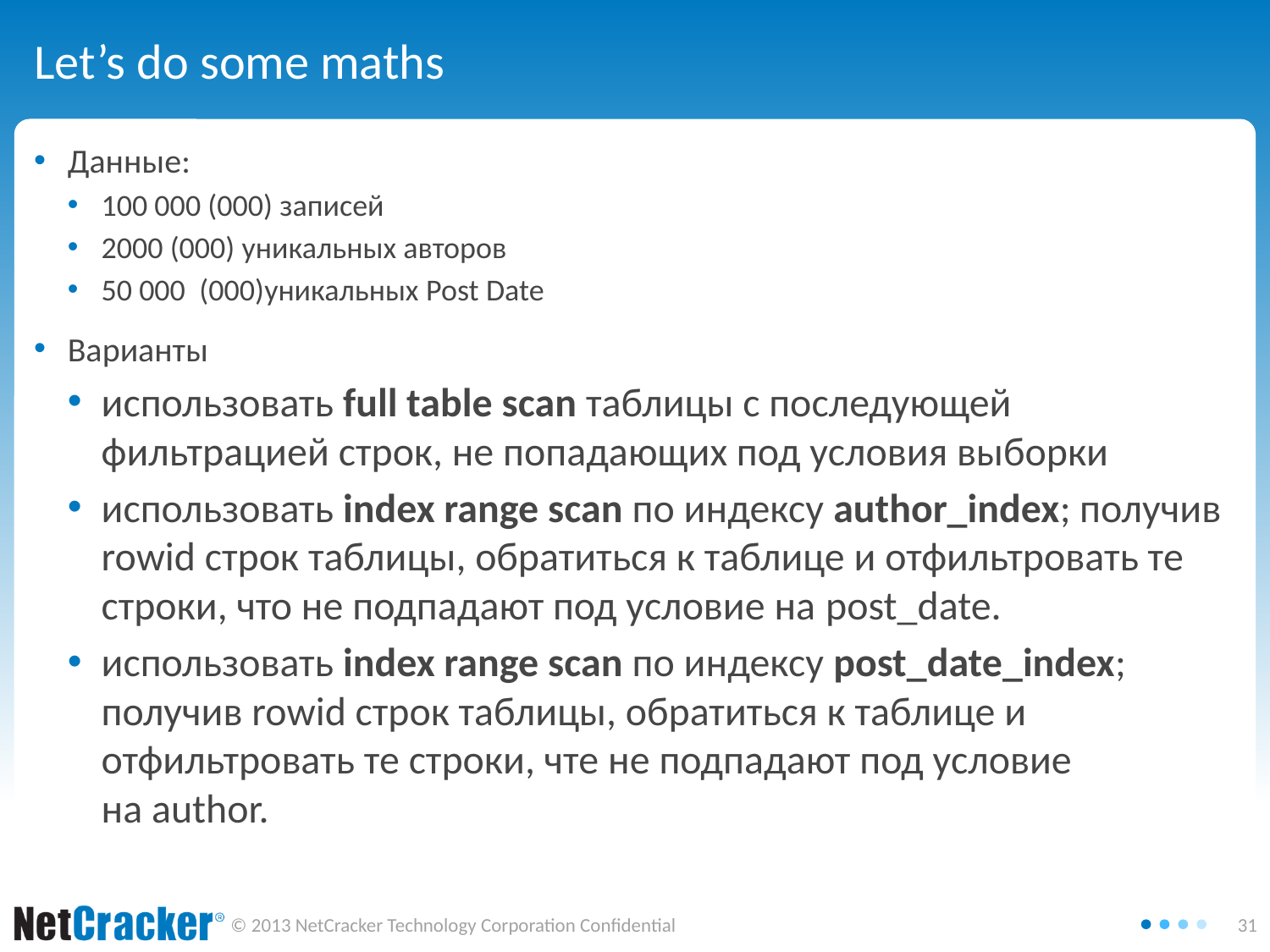

# Let’s do some maths
Данные:
100 000 (000) записей
2000 (000) уникальных авторов
50 000  (000)уникальных Post Date
Варианты
использовать full table scan таблицы с последующей фильтрацией строк, не попадающих под условия выборки
использовать index range scan по индексу author_index; получив rowid строк таблицы, обратиться к таблице и отфильтровать те строки, что не подпадают под условие на post_date.
использовать index range scan по индексу post_date_index; получив rowid строк таблицы, обратиться к таблице и отфильтровать те строки, чте не подпадают под условие на author.